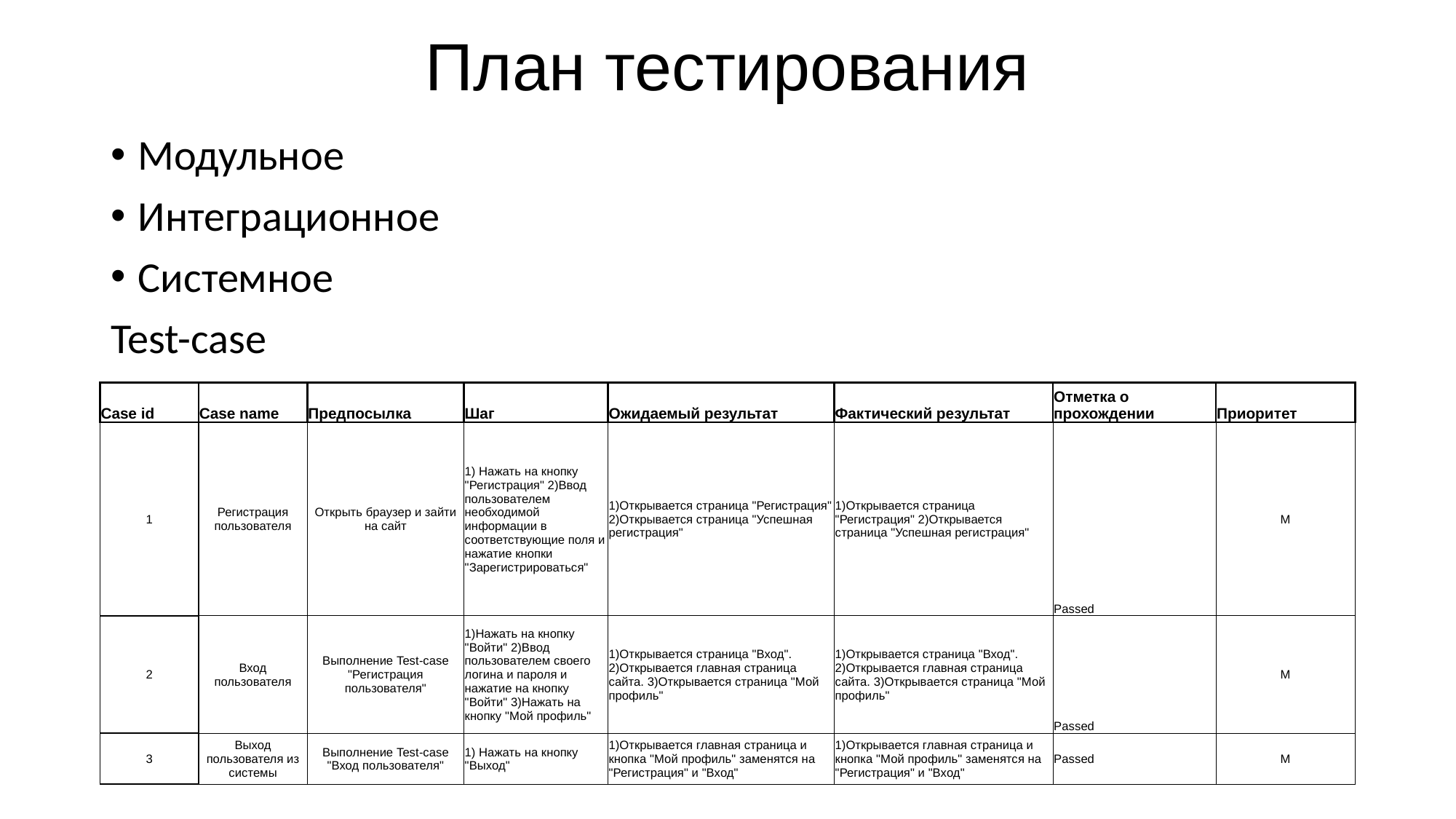

# План тестирования
Модульное
Интеграционное
Системное
Test-case

| Case id | Case name | Предпосылка | Шаг | Ожидаемый результат | Фактический результат | Отметка о прохождении | Приоритет |
| --- | --- | --- | --- | --- | --- | --- | --- |
| 1 | Регистрация пользователя | Открыть браузер и зайти на сайт | 1) Нажать на кнопку "Регистрация" 2)Ввод пользователем необходимой информации в соответствующие поля и нажатие кнопки "Зарегистрироваться" | 1)Открывается страница "Регистрация" 2)Открывается страница "Успешная регистрация" | 1)Открывается страница "Регистрация" 2)Открывается страница "Успешная регистрация" | Passed | M |
| 2 | Вход пользователя | Выполнение Test-case "Регистрация пользователя" | 1)Нажать на кнопку "Войти" 2)Ввод пользователем своего логина и пароля и нажатие на кнопку "Войти" 3)Нажать на кнопку "Мой профиль" | 1)Открывается страница "Вход". 2)Открывается главная страница сайта. 3)Открывается страница "Мой профиль" | 1)Открывается страница "Вход". 2)Открывается главная страница сайта. 3)Открывается страница "Мой профиль" | Passed | M |
| 3 | Выход пользователя из системы | Выполнение Test-case "Вход пользователя" | 1) Нажать на кнопку "Выход" | 1)Открывается главная страница и кнопка "Мой профиль" заменятся на "Регистрация" и "Вход" | 1)Открывается главная страница и кнопка "Мой профиль" заменятся на "Регистрация" и "Вход" | Passed | M |